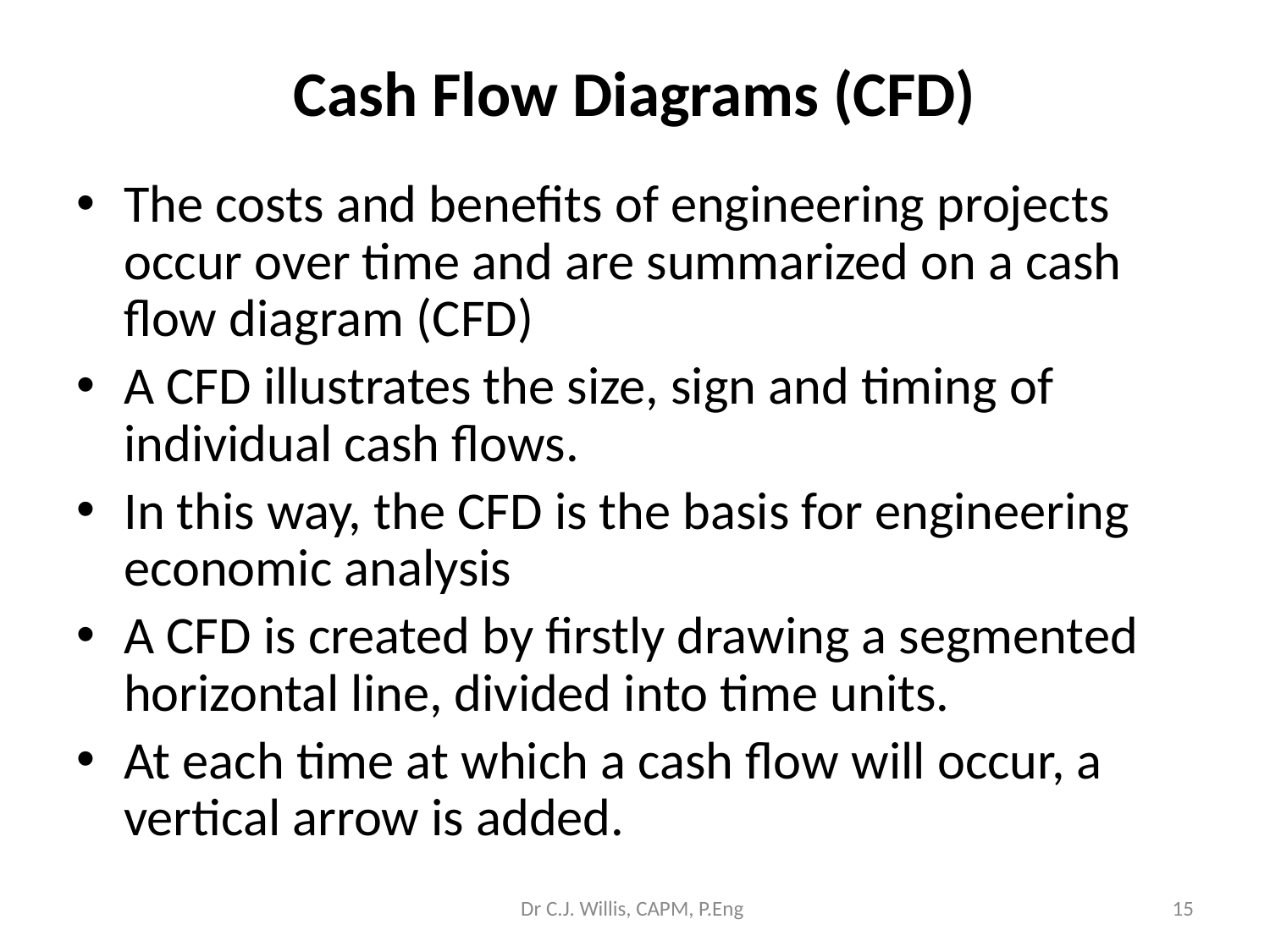

# Cash Flow Diagrams (CFD)
The costs and benefits of engineering projects occur over time and are summarized on a cash flow diagram (CFD)
A CFD illustrates the size, sign and timing of individual cash flows.
In this way, the CFD is the basis for engineering economic analysis
A CFD is created by firstly drawing a segmented horizontal line, divided into time units.
At each time at which a cash flow will occur, a vertical arrow is added.

Dr C.J. Willis, CAPM, P.Eng
15